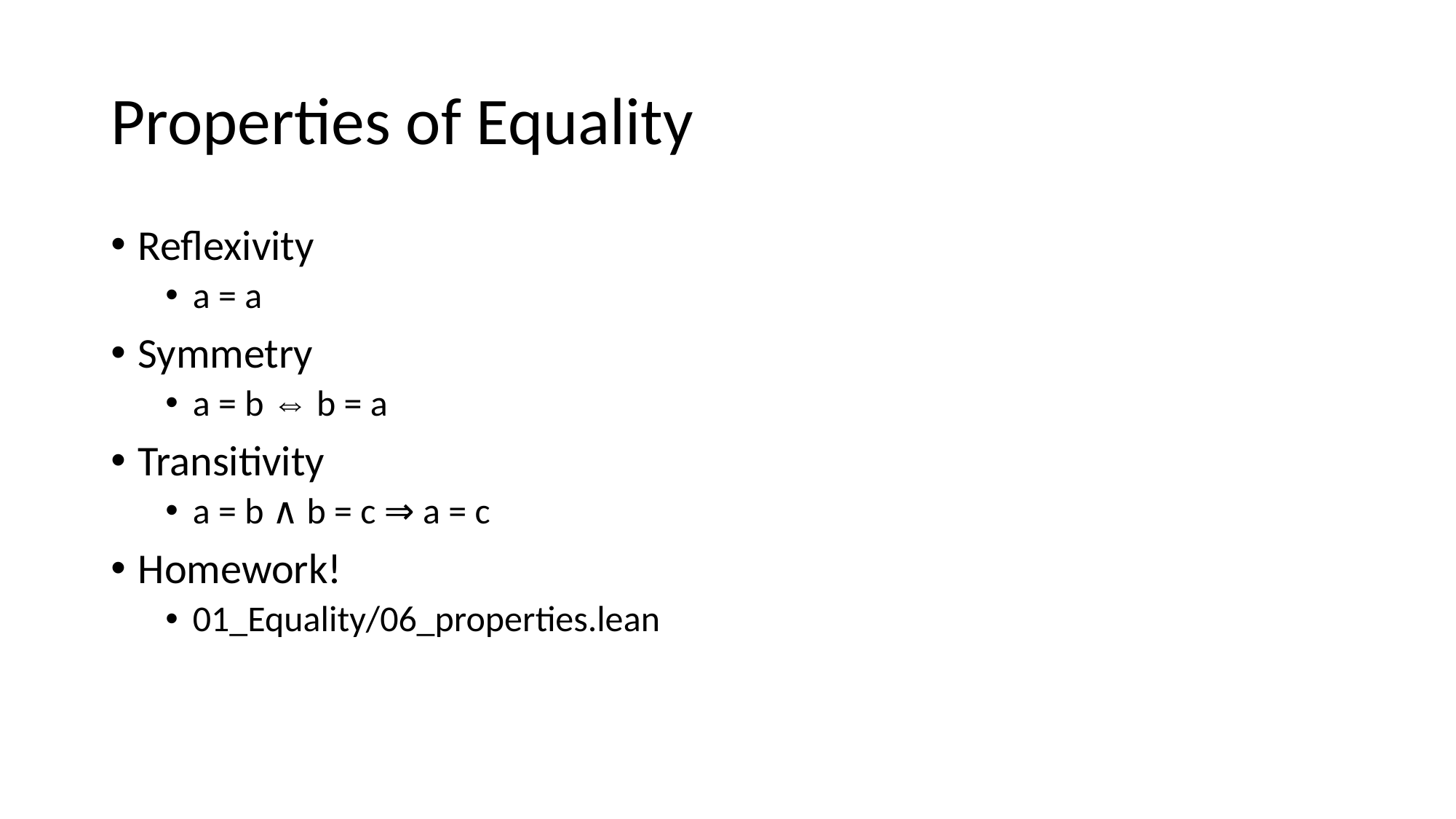

# Properties of Equality
Reflexivity
a = a
Symmetry
a = b ⇔ b = a
Transitivity
a = b ∧ b = c ⇒ a = c
Homework!
01_Equality/06_properties.lean